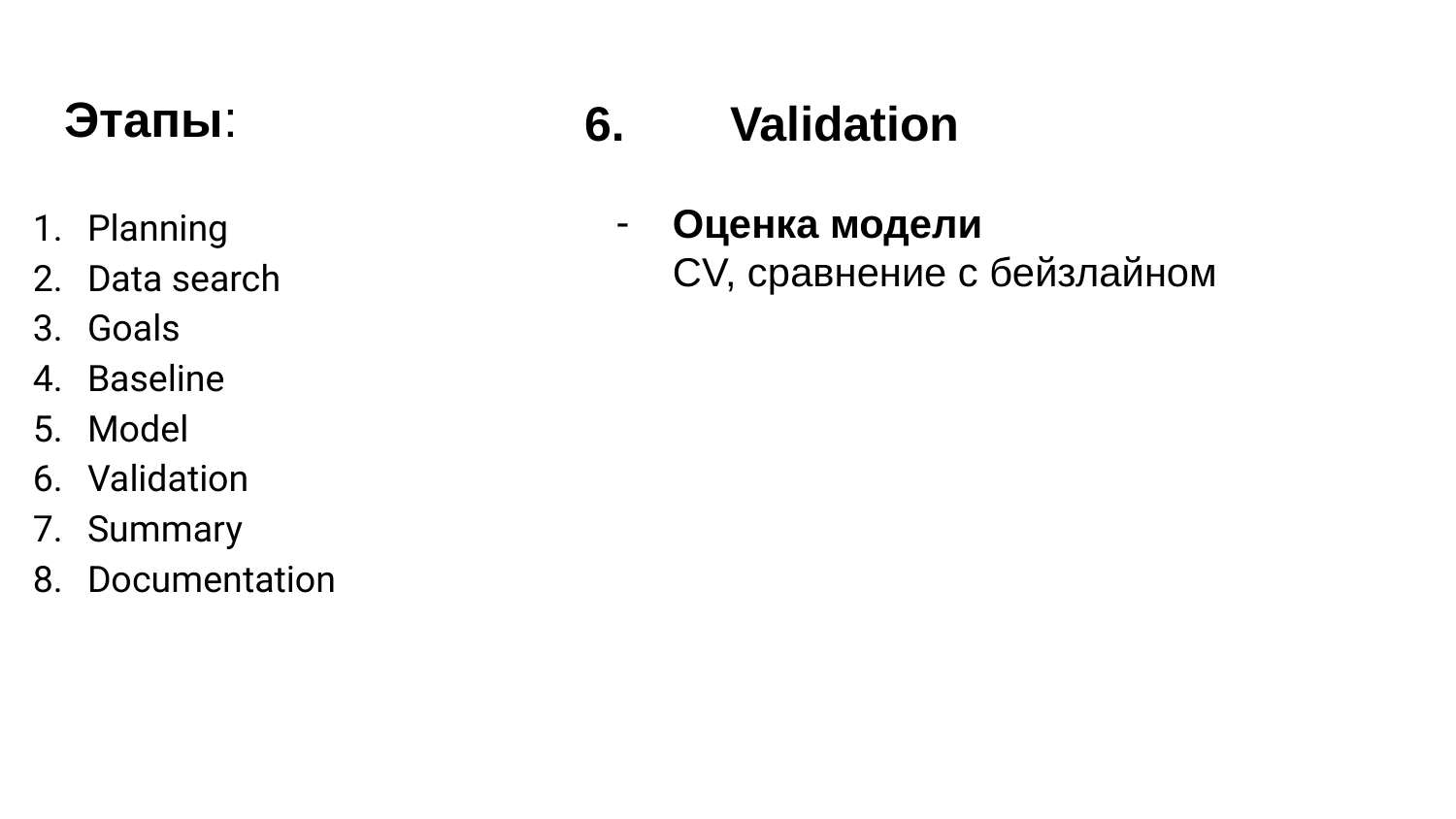

# Этапы:

6.	Validation
Planning
Data search
Goals
Baseline
Model
Validation
Summary
Documentation
Оценка модели
CV, сравнение с бейзлайном